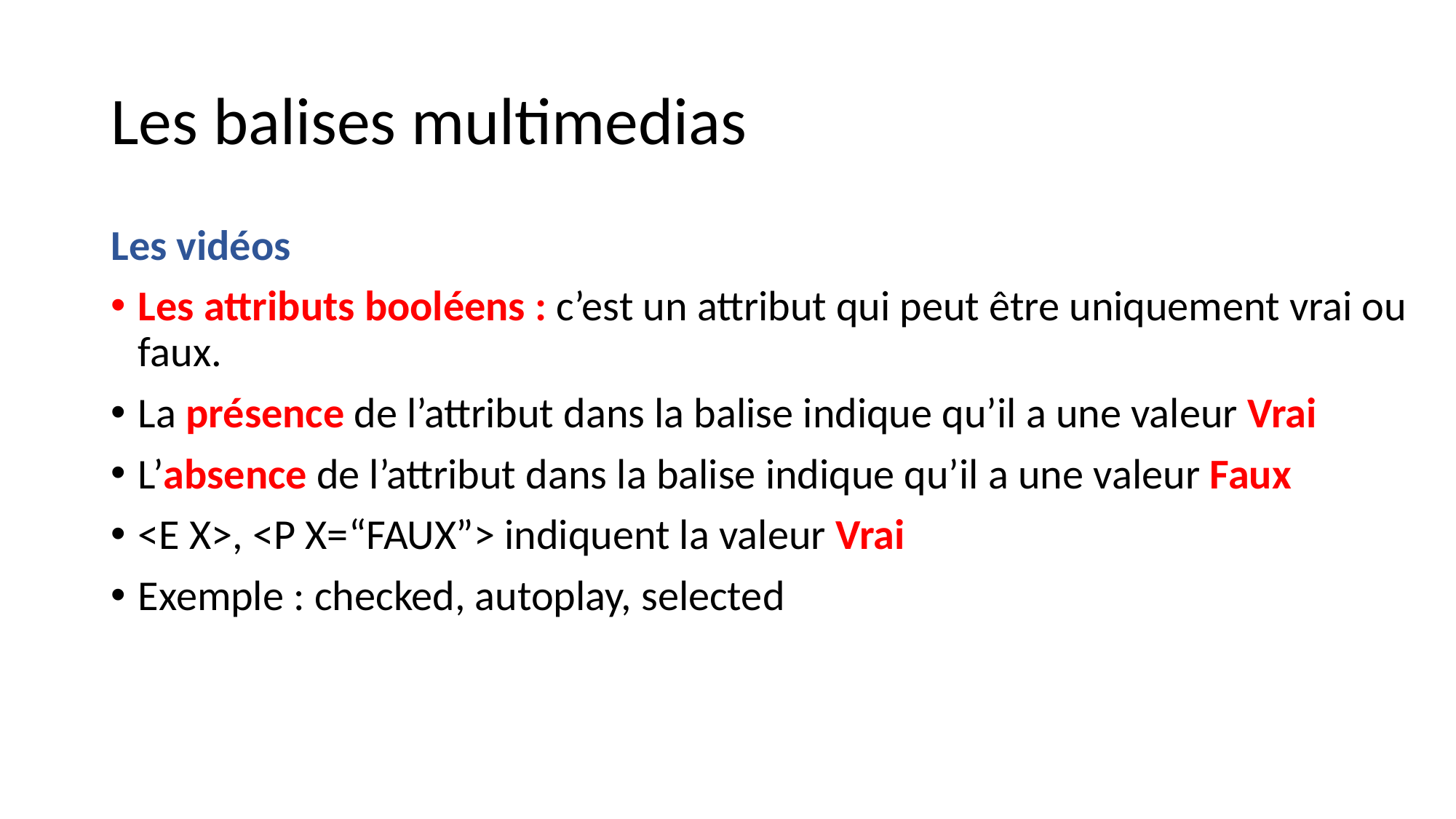

# Les balises multimedias
Les vidéos
Les attributs booléens : c’est un attribut qui peut être uniquement vrai ou faux.
La présence de l’attribut dans la balise indique qu’il a une valeur Vrai
L’absence de l’attribut dans la balise indique qu’il a une valeur Faux
<E X>, <P X=“FAUX”> indiquent la valeur Vrai
Exemple : checked, autoplay, selected